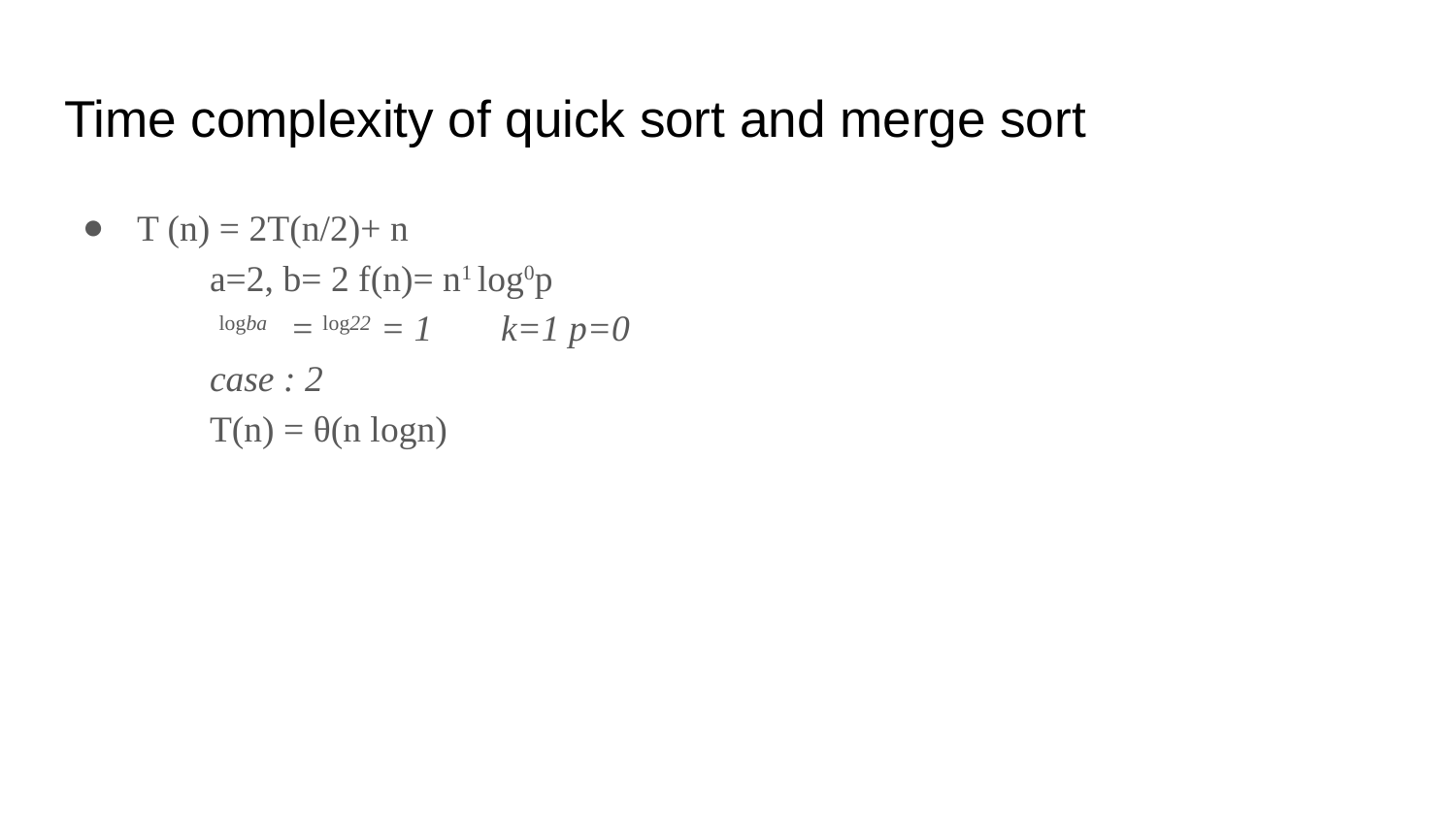

# Time complexity of quick sort and merge sort
T (n) = 2T(n/2)+ n
	a=2, b= 2 f(n)= n1 log0p
	 logba    = log22 = 1	k=1 p=0
	case : 2
	T(n) = θ(n logn)